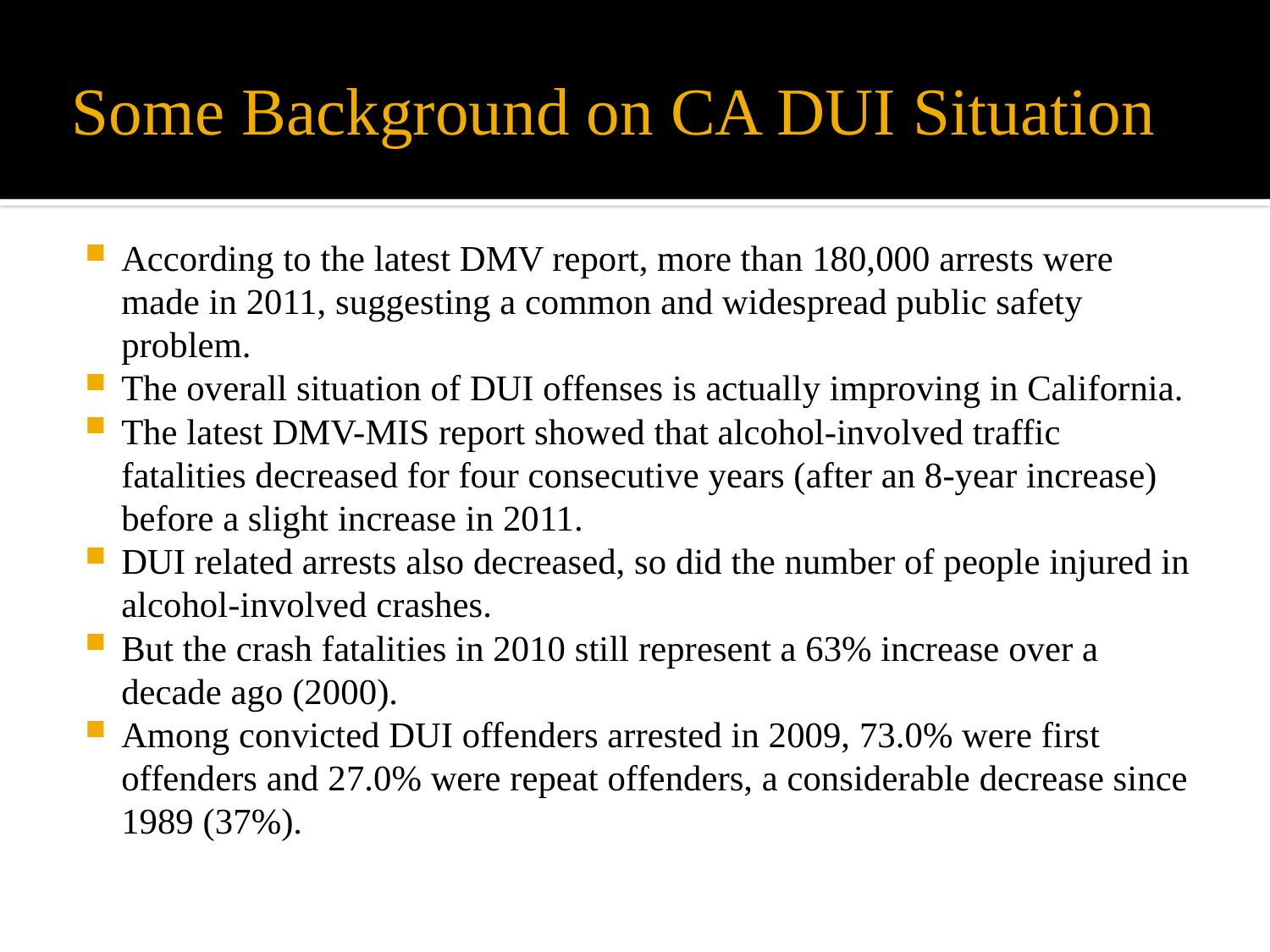

# Some Background on CA DUI Situation
According to the latest DMV report, more than 180,000 arrests were made in 2011, suggesting a common and widespread public safety problem.
The overall situation of DUI offenses is actually improving in California.
The latest DMV-MIS report showed that alcohol-involved traffic fatalities decreased for four consecutive years (after an 8-year increase) before a slight increase in 2011.
DUI related arrests also decreased, so did the number of people injured in alcohol-involved crashes.
But the crash fatalities in 2010 still represent a 63% increase over a decade ago (2000).
Among convicted DUI offenders arrested in 2009, 73.0% were first offenders and 27.0% were repeat offenders, a considerable decrease since 1989 (37%).